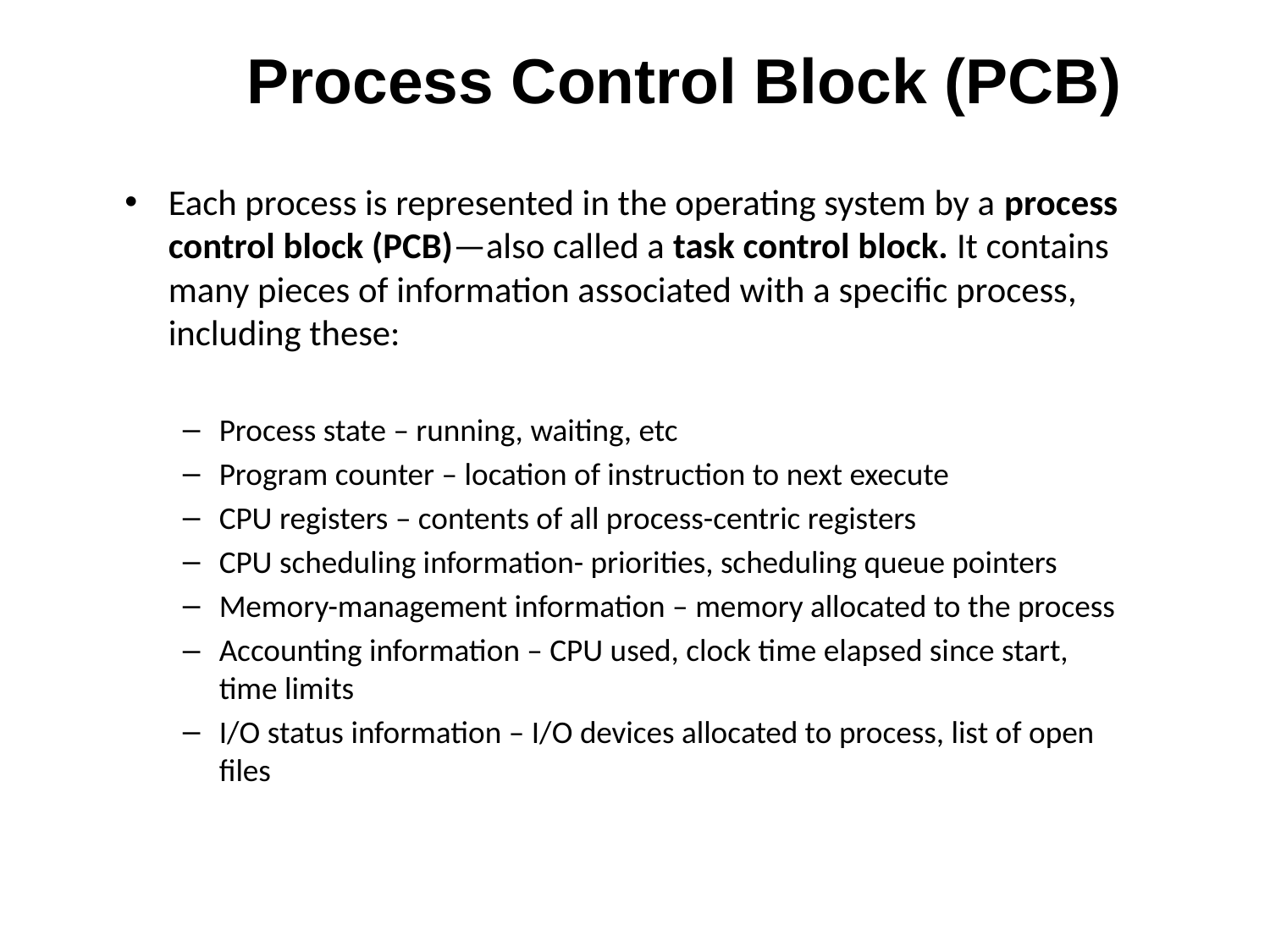

# Process Control Block (PCB)
Each process is represented in the operating system by a process control block (PCB)—also called a task control block. It contains many pieces of information associated with a specific process, including these:

Process state – running, waiting, etc
Program counter – location of instruction to next execute
CPU registers – contents of all process-centric registers
CPU scheduling information- priorities, scheduling queue pointers
Memory-management information – memory allocated to the process
Accounting information – CPU used, clock time elapsed since start, time limits
I/O status information – I/O devices allocated to process, list of open files